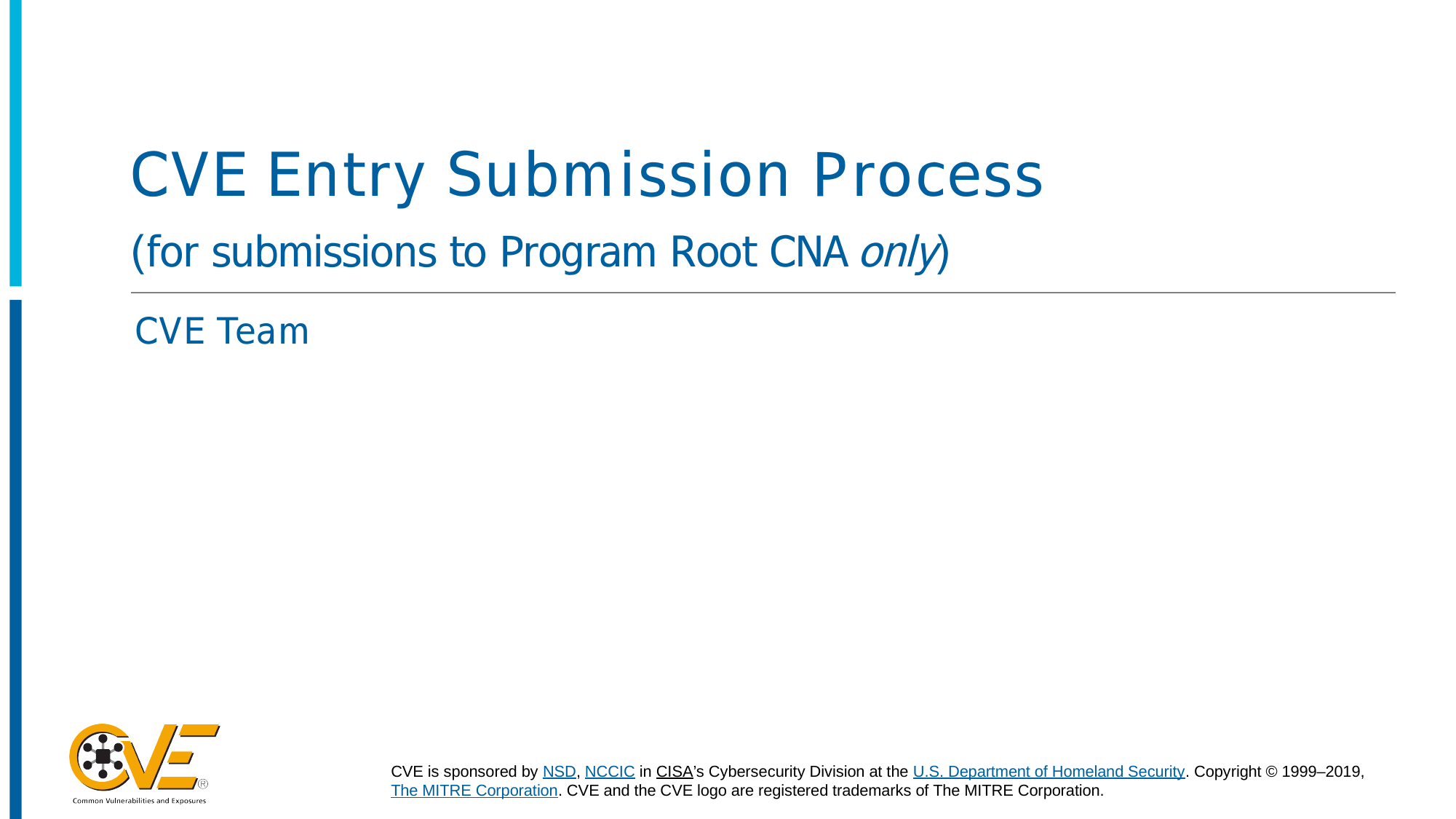

# CVE Entry Submission Process (for submissions to Program Root CNA only)
CVE Team